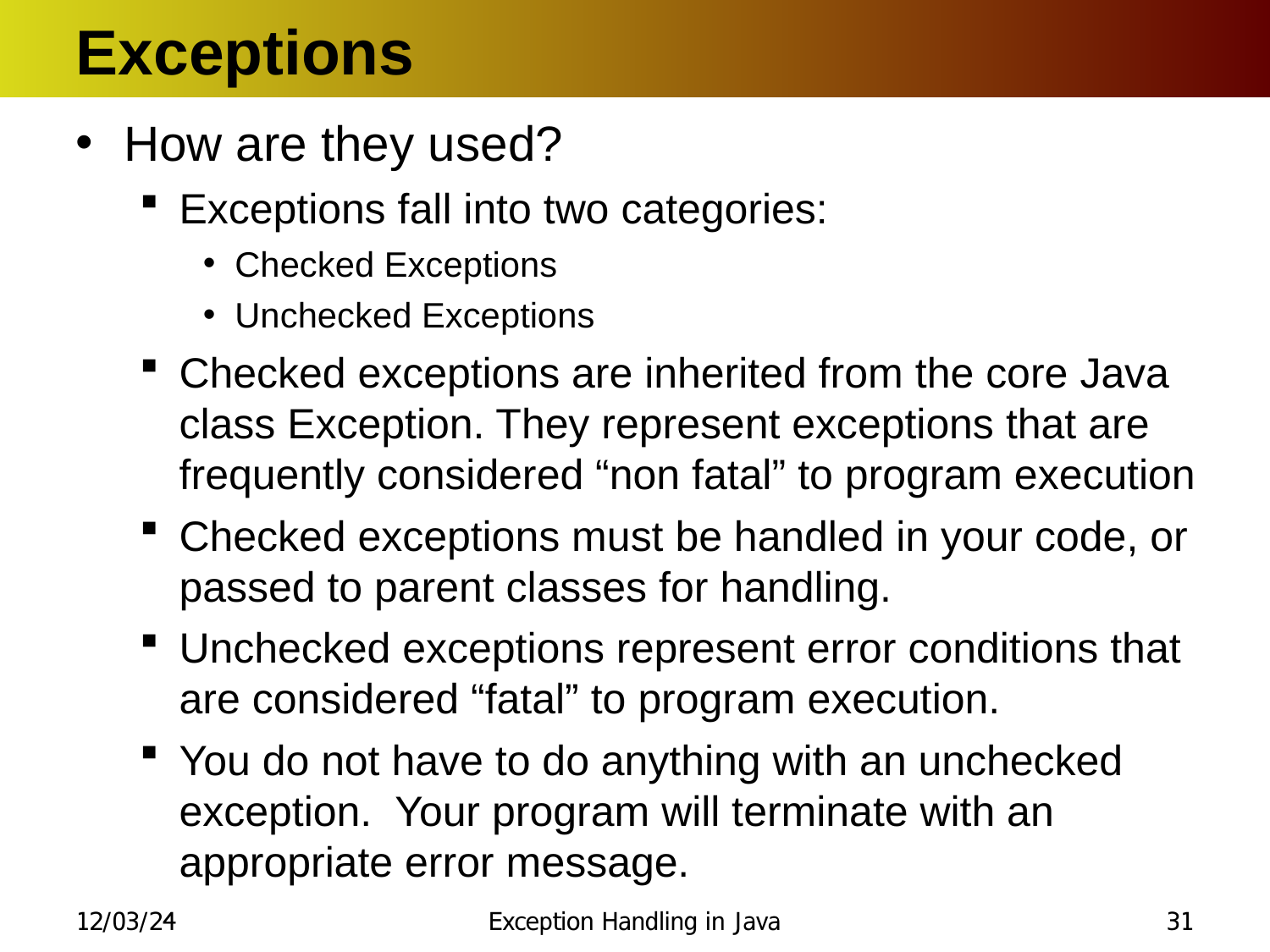

# Exceptions
How are they used?
Exceptions fall into two categories:
Checked Exceptions
Unchecked Exceptions
Checked exceptions are inherited from the core Java class Exception. They represent exceptions that are frequently considered “non fatal” to program execution
Checked exceptions must be handled in your code, or passed to parent classes for handling.
Unchecked exceptions represent error conditions that are considered “fatal” to program execution.
You do not have to do anything with an unchecked exception.  Your program will terminate with an appropriate error message.

12/03/24
Exception Handling in Java
31